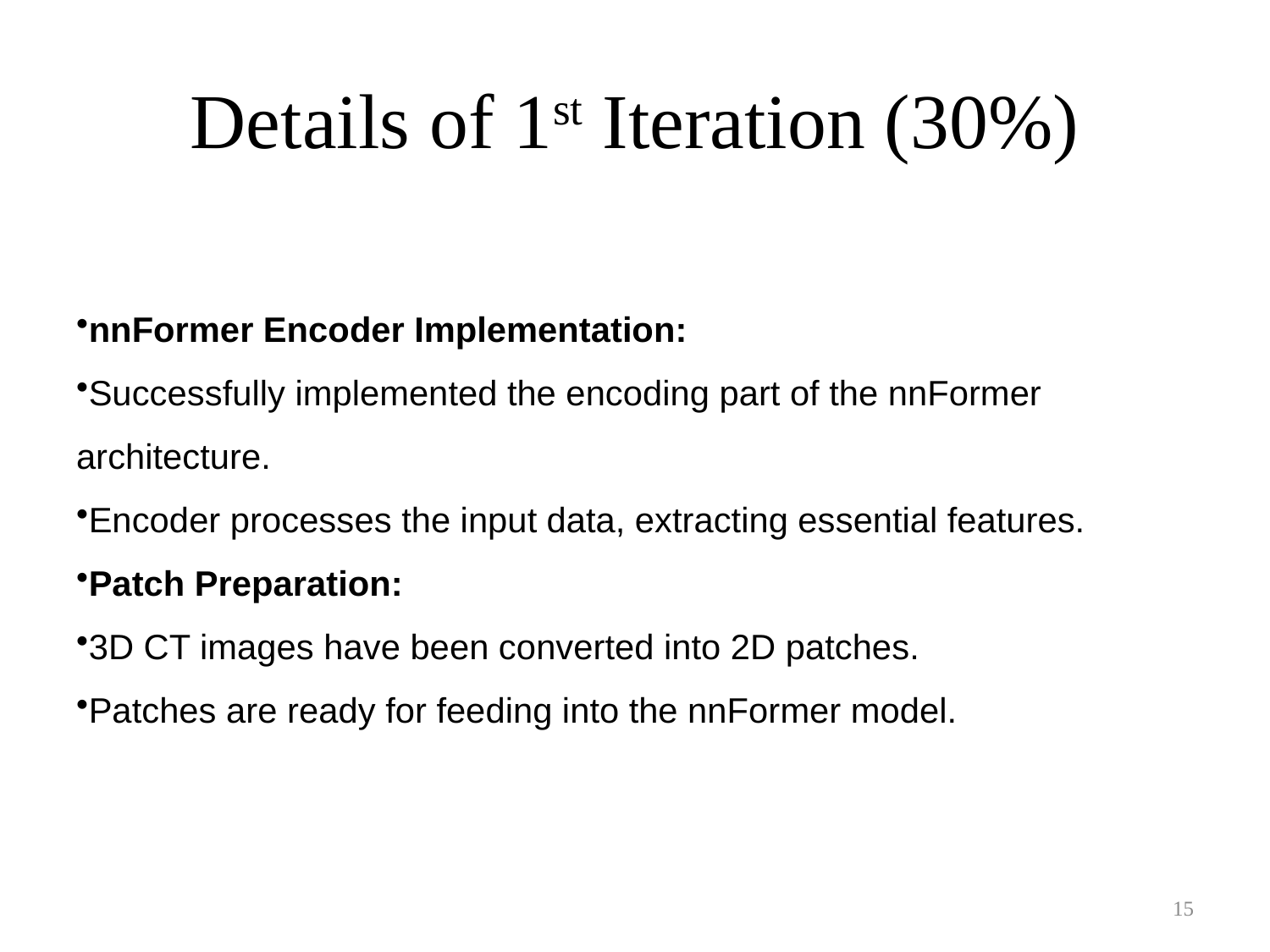

# Details of 1st Iteration (30%)
nnFormer Encoder Implementation:
Successfully implemented the encoding part of the nnFormer architecture.
Encoder processes the input data, extracting essential features.
Patch Preparation:
3D CT images have been converted into 2D patches.
Patches are ready for feeding into the nnFormer model.

15